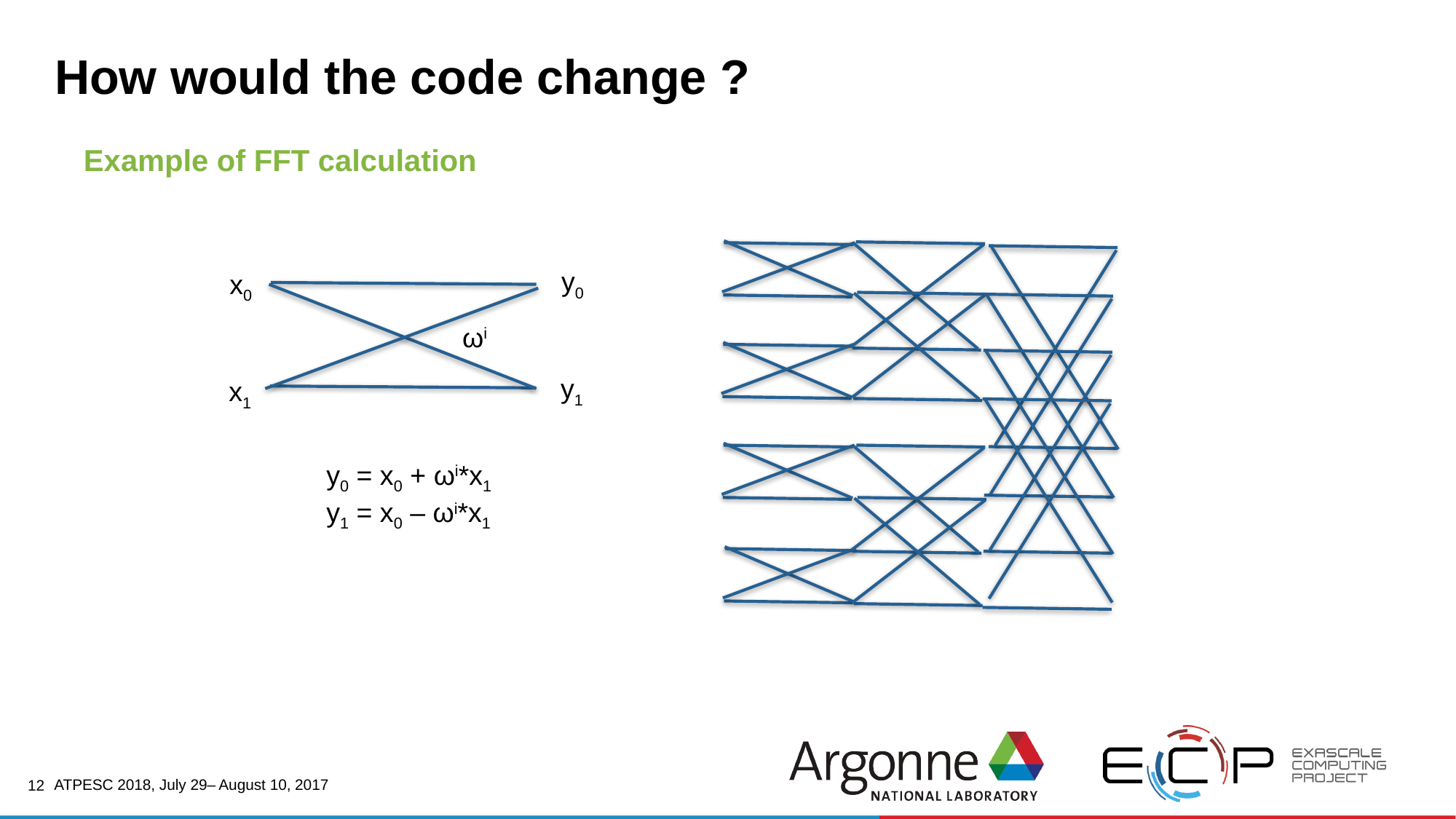

12
# How would the code change ?
Example of FFT calculation
y0
x0
ωi
y1
x1
y0 = x0 + ωi*x1
y1 = x0 – ωi*x1